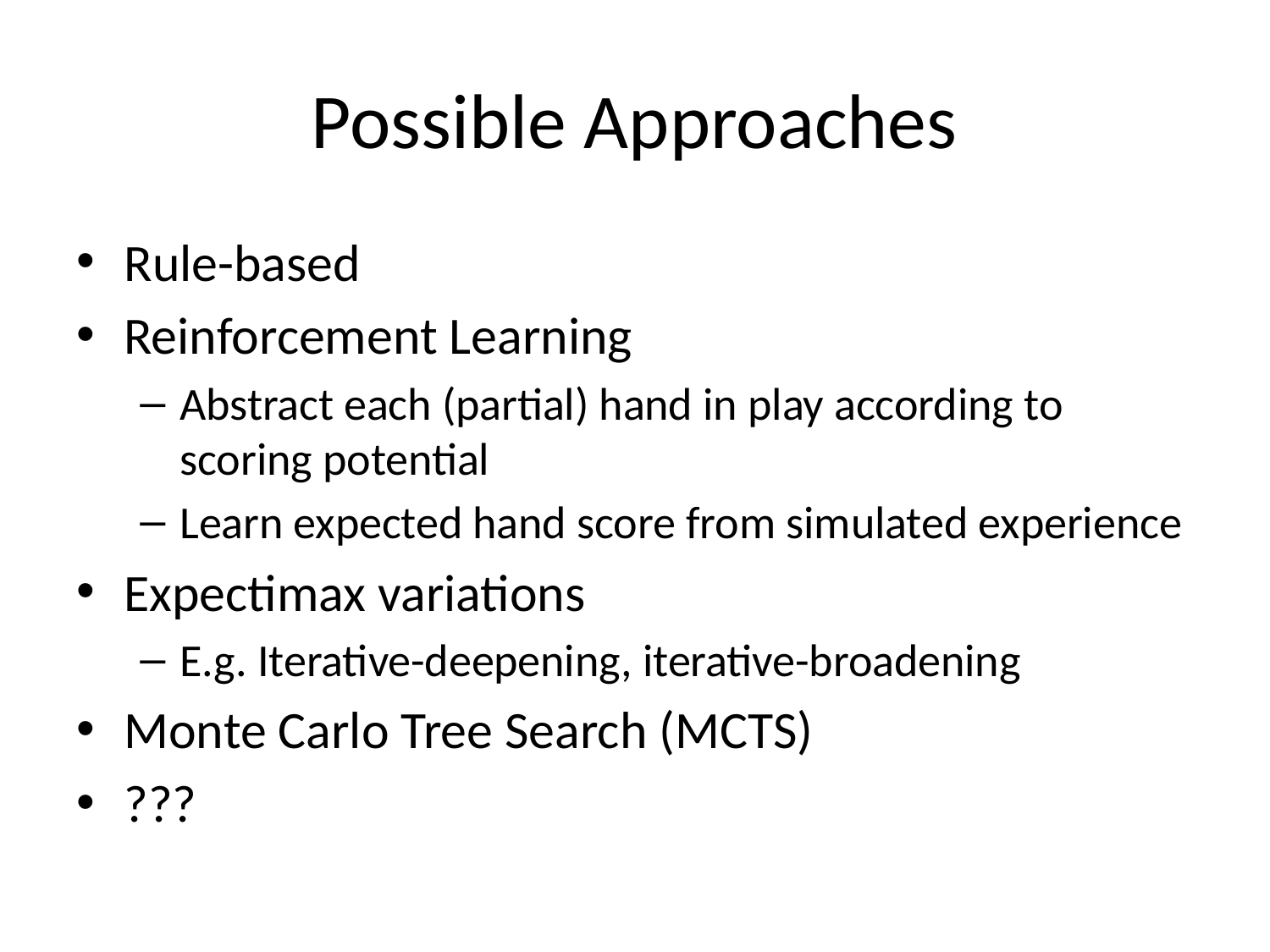

# Possible Approaches
Rule-based
Reinforcement Learning
Abstract each (partial) hand in play according to scoring potential
Learn expected hand score from simulated experience
Expectimax variations
E.g. Iterative-deepening, iterative-broadening
Monte Carlo Tree Search (MCTS)
???